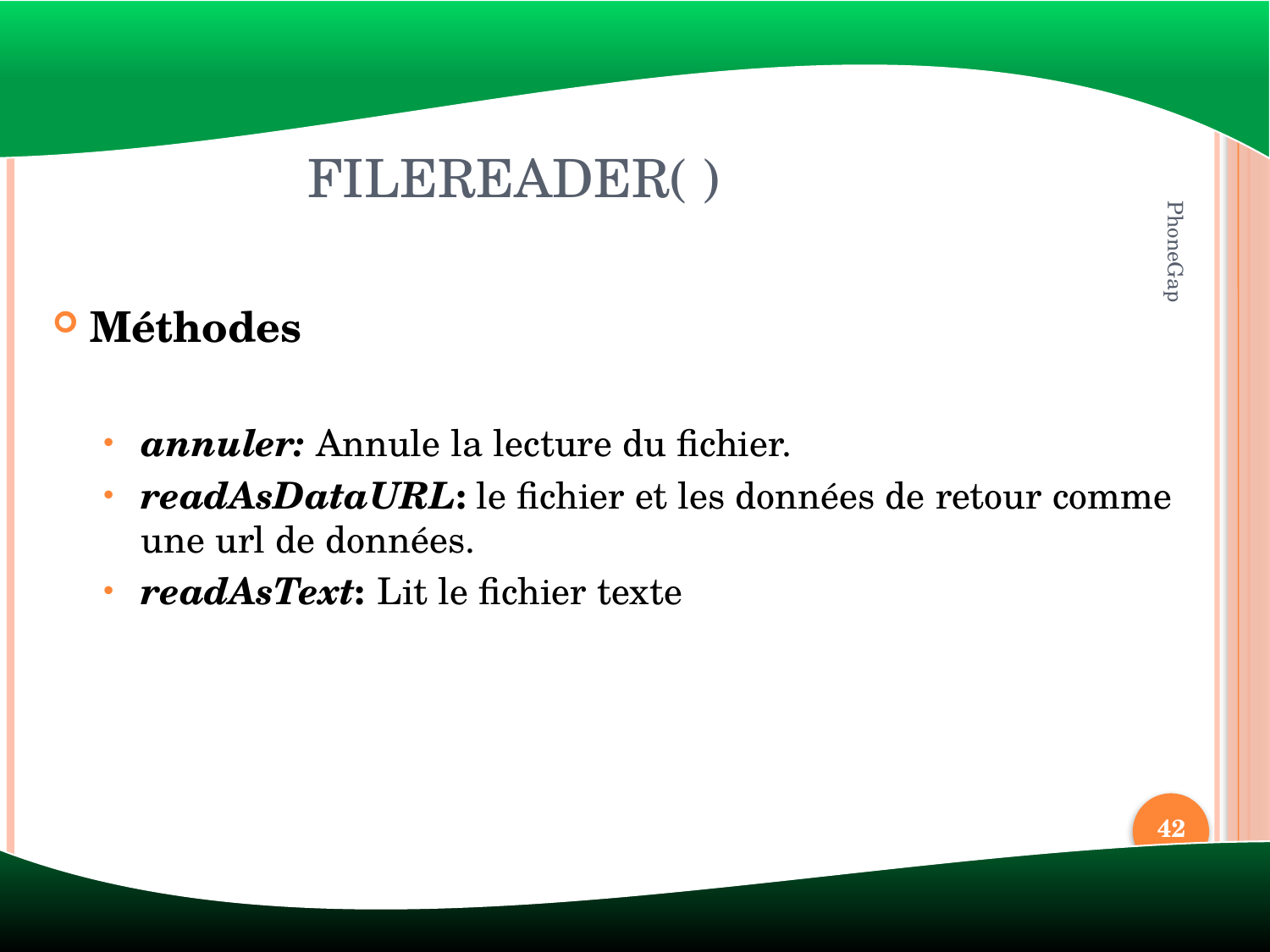

# FileReader( )

Méthodes

annuler: Annule la lecture du fichier.
readAsDataURL: le fichier et les données de retour comme une url de données.
readAsText: Lit le fichier texte

PhoneGap
42